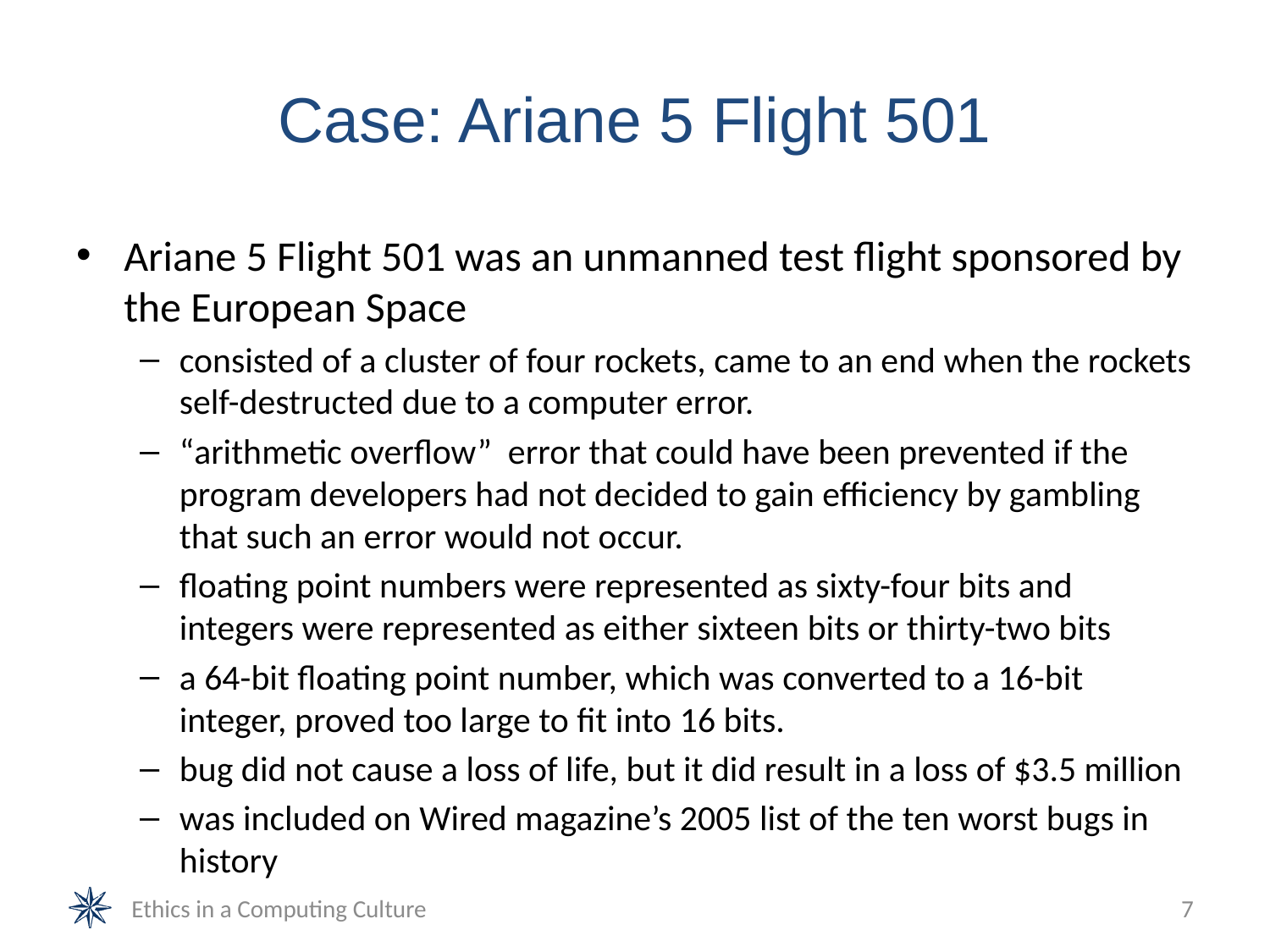

# Case: Ariane 5 Flight 501
Ariane 5 Flight 501 was an unmanned test flight sponsored by the European Space
consisted of a cluster of four rockets, came to an end when the rockets self-destructed due to a computer error.
“arithmetic overflow”  error that could have been prevented if the program developers had not decided to gain efficiency by gambling that such an error would not occur.
floating point numbers were represented as sixty-four bits and integers were represented as either sixteen bits or thirty-two bits
a 64-bit floating point number, which was converted to a 16-bit integer, proved too large to fit into 16 bits.
bug did not cause a loss of life, but it did result in a loss of $3.5 million
was included on Wired magazine’s 2005 list of the ten worst bugs in history
Ethics in a Computing Culture
7